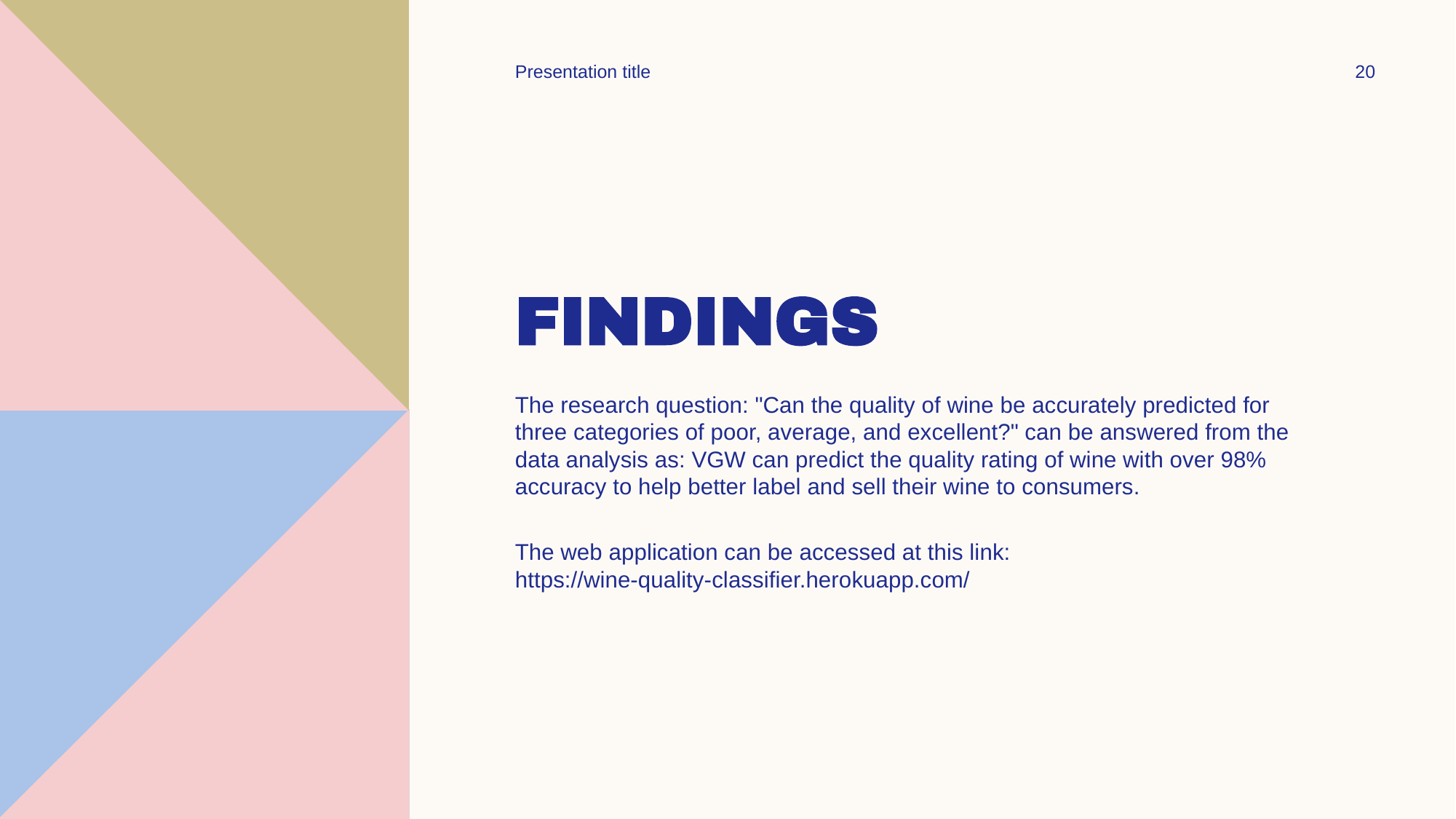

Presentation title
20
# Findings
The research question: "Can the quality of wine be accurately predicted for three categories of poor, average, and excellent?" can be answered from the data analysis as: VGW can predict the quality rating of wine with over 98% accuracy to help better label and sell their wine to consumers.

The web application can be accessed at this link: https://wine-quality-classifier.herokuapp.com/